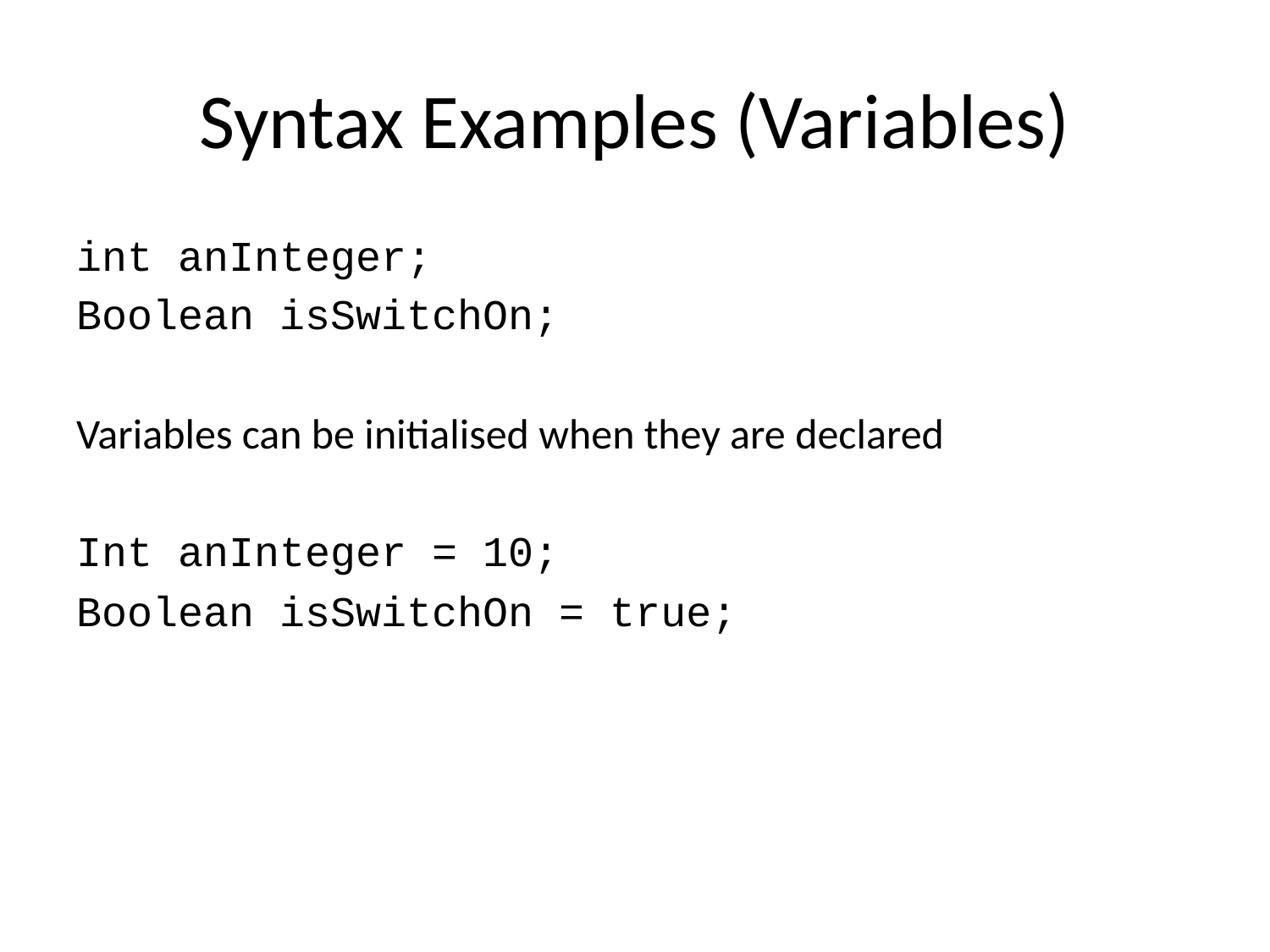

# Syntax Examples (Variables)
int anInteger;
Boolean isSwitchOn;

Variables can be initialised when they are declared

Int anInteger = 10;
Boolean isSwitchOn = true;